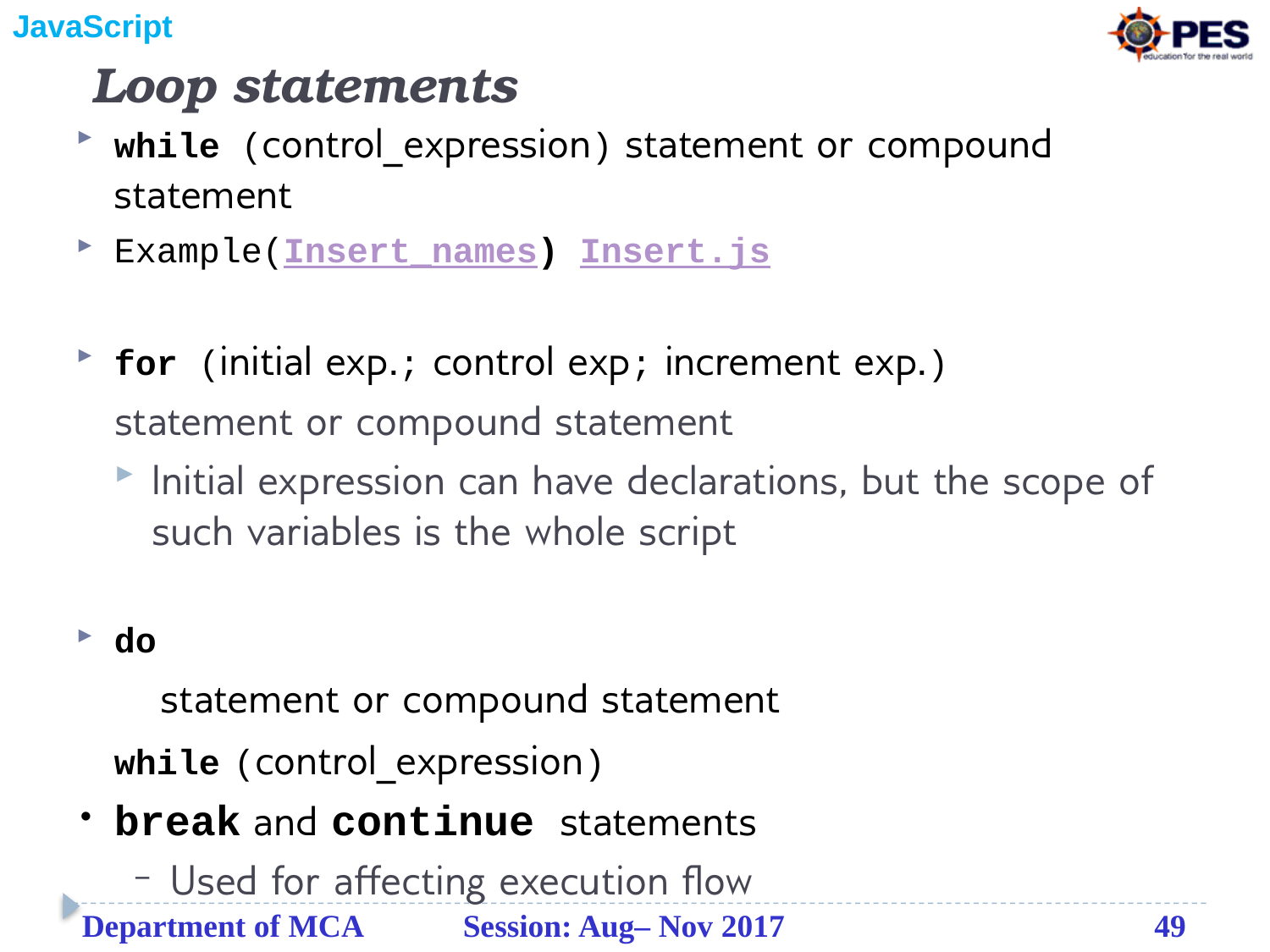

# Loop statements
while (control_expression) statement or compound statement
Example(Insert_names) Insert.js

for (initial exp.; control exp; increment exp.)
statement or compound statement
Initial expression can have declarations, but the scope of such variables is the whole script

do
    statement or compound statement
	while (control_expression)
break and continue statements
Used for affecting execution flow